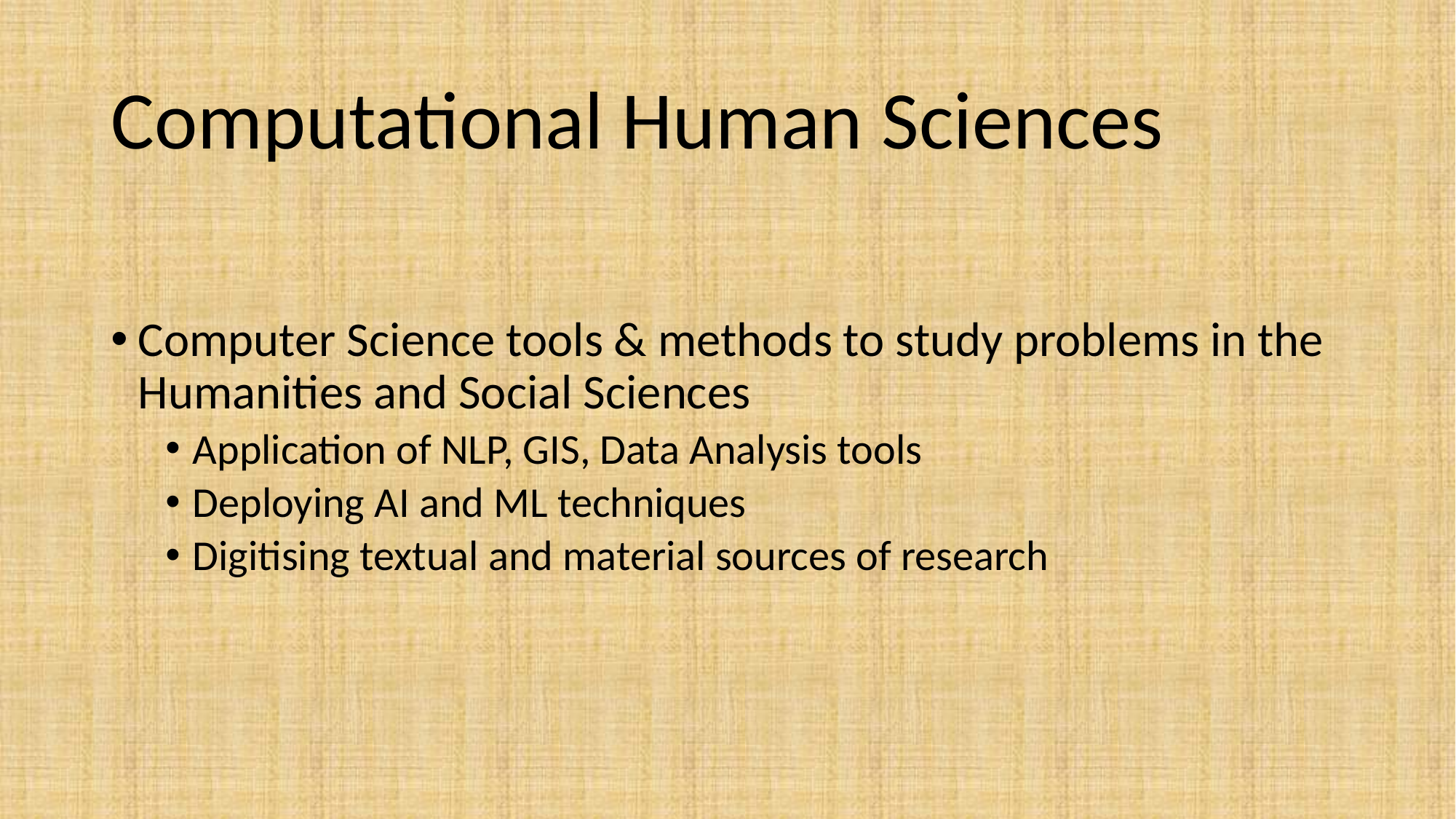

# Computational Human Sciences
Computer Science tools & methods to study problems in the Humanities and Social Sciences
Application of NLP, GIS, Data Analysis tools
Deploying AI and ML techniques
Digitising textual and material sources of research